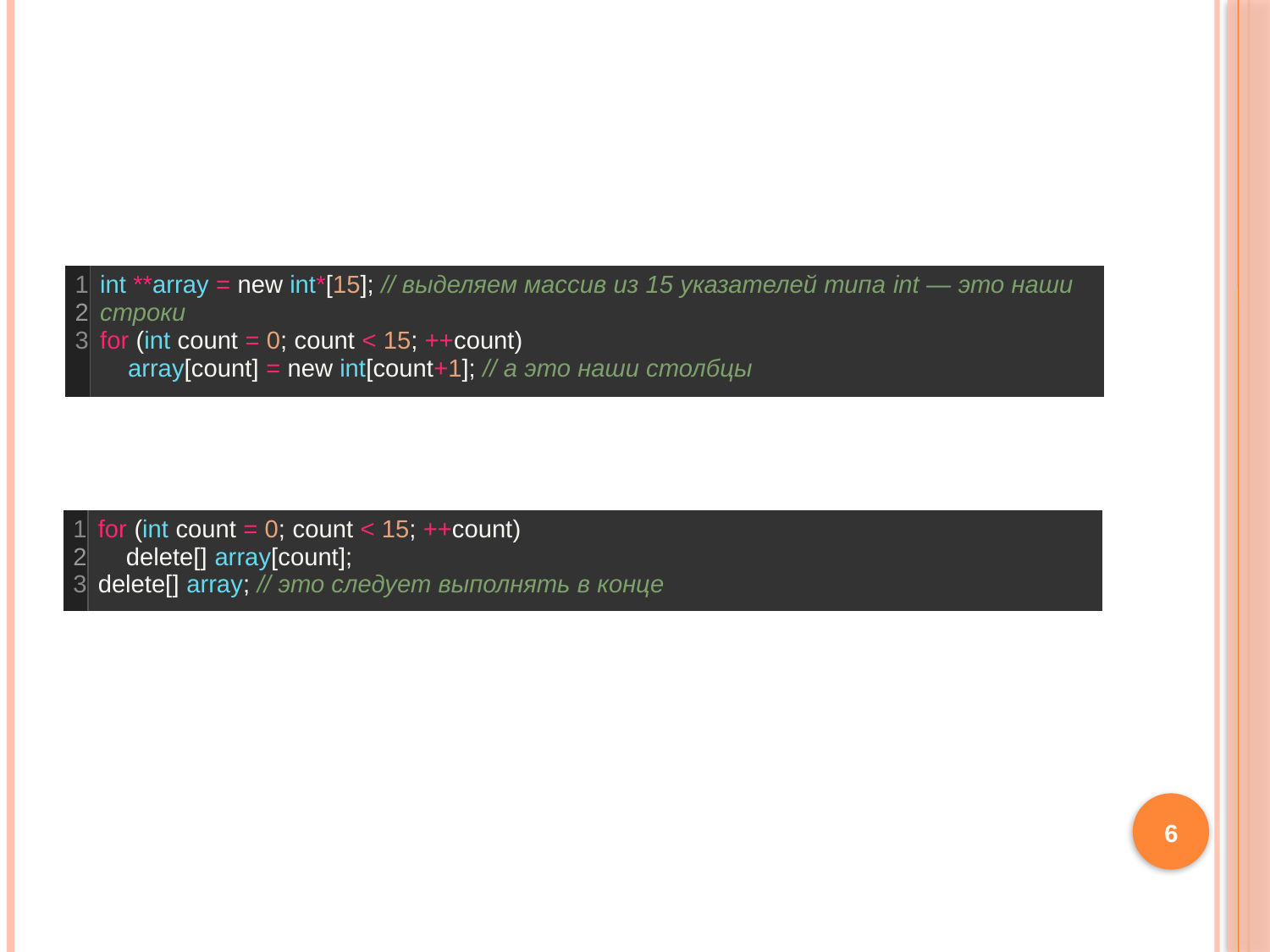

#
| 1 2 3 | int \*\*array = new int\*[15]; // выделяем массив из 15 указателей типа int — это наши строки for (int count = 0; count < 15; ++count)     array[count] = new int[count+1]; // а это наши столбцы |
| --- | --- |
| 1 2 3 | for (int count = 0; count < 15; ++count)     delete[] array[count]; delete[] array; // это следует выполнять в конце |
| --- | --- |
6